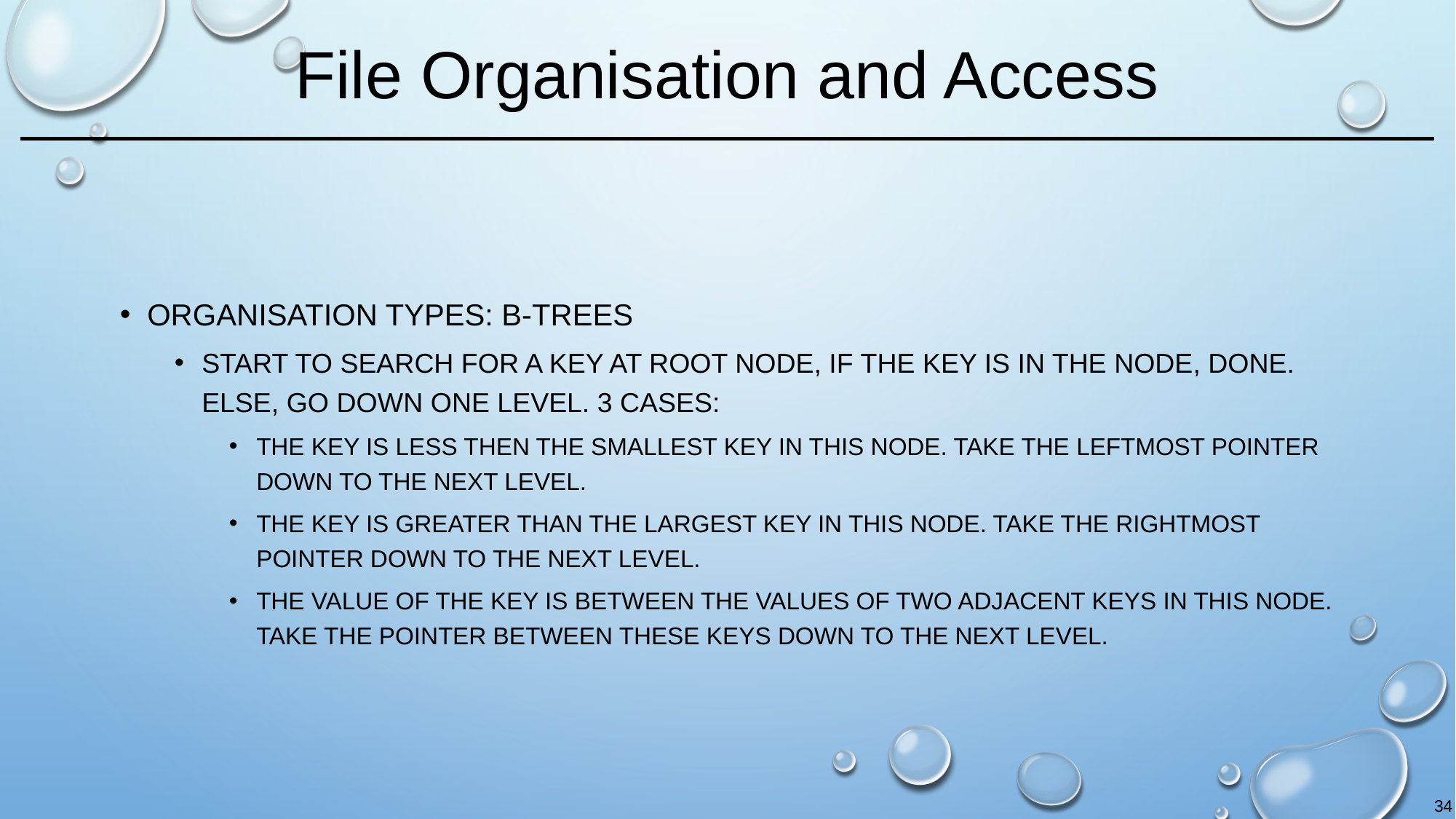

# File Organisation and Access
Organisation types: B-trees
Start to search for a key at root node, if the key is in the node, done. Else, go down one level. 3 cases:
The key is less then the smallest key in this node. Take the leftmost pointer down to the next level.
The key is greater than the largest key in this node. Take the rightmost pointer down to the next level.
The value of the key is between the values of two adjacent keys in this node. Take the pointer between these keys down to the next level.
34